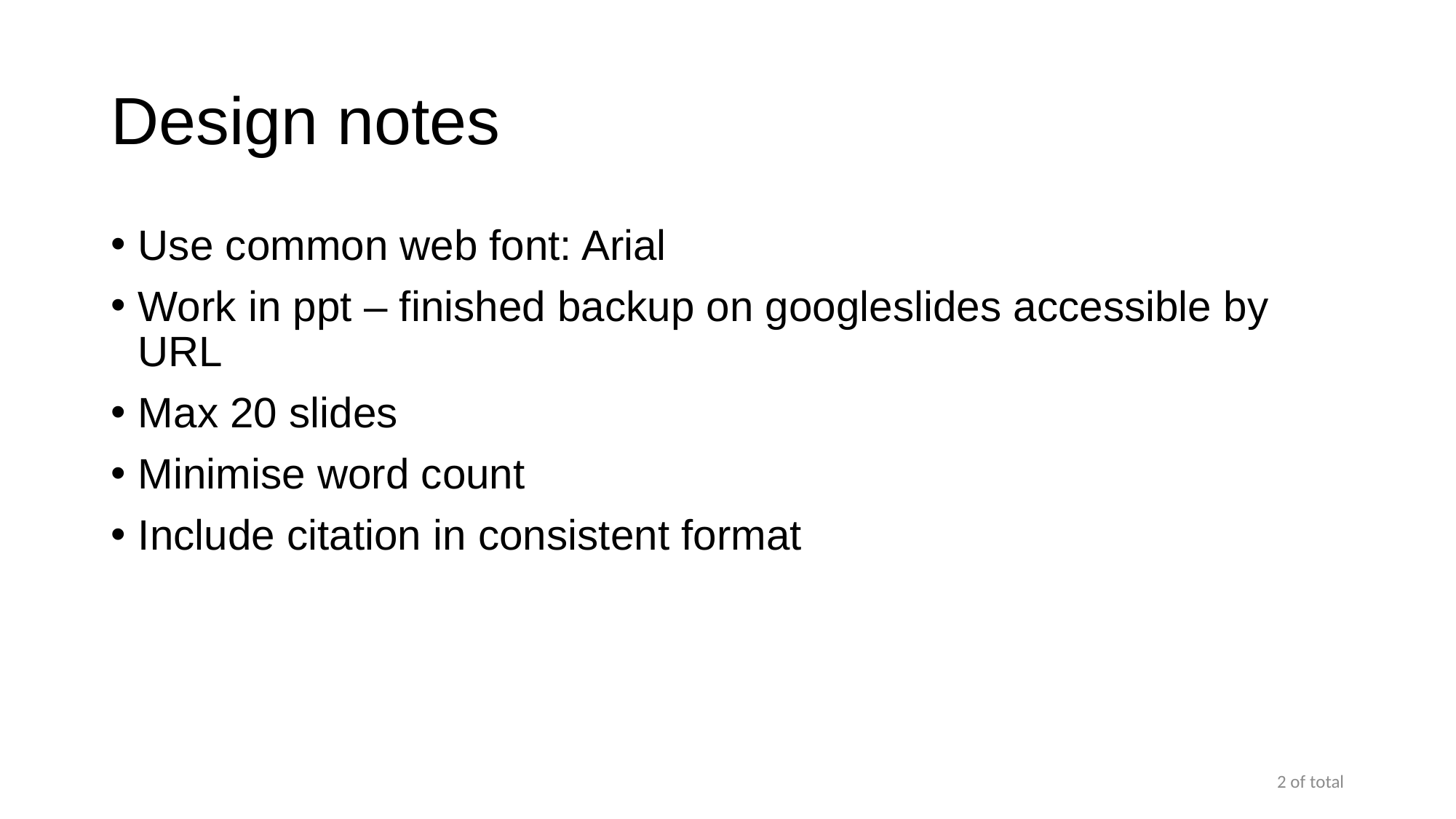

# Design notes
Use common web font: Arial
Work in ppt – finished backup on googleslides accessible by URL
Max 20 slides
Minimise word count
Include citation in consistent format

2 of total